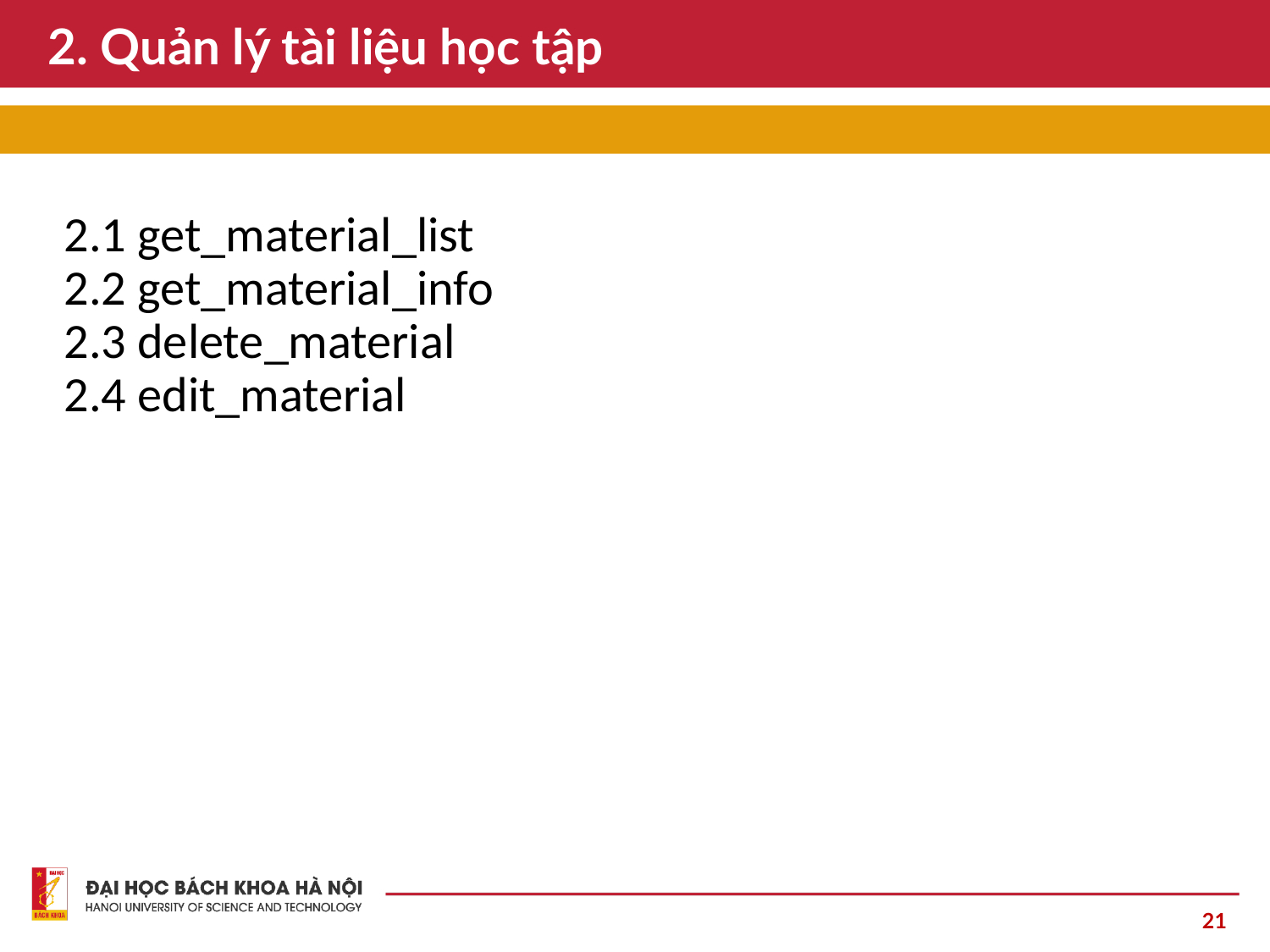

# 2. Quản lý tài liệu học tập
2.1 get_material_list
2.2 get_material_info
2.3 delete_material
2.4 edit_material
21